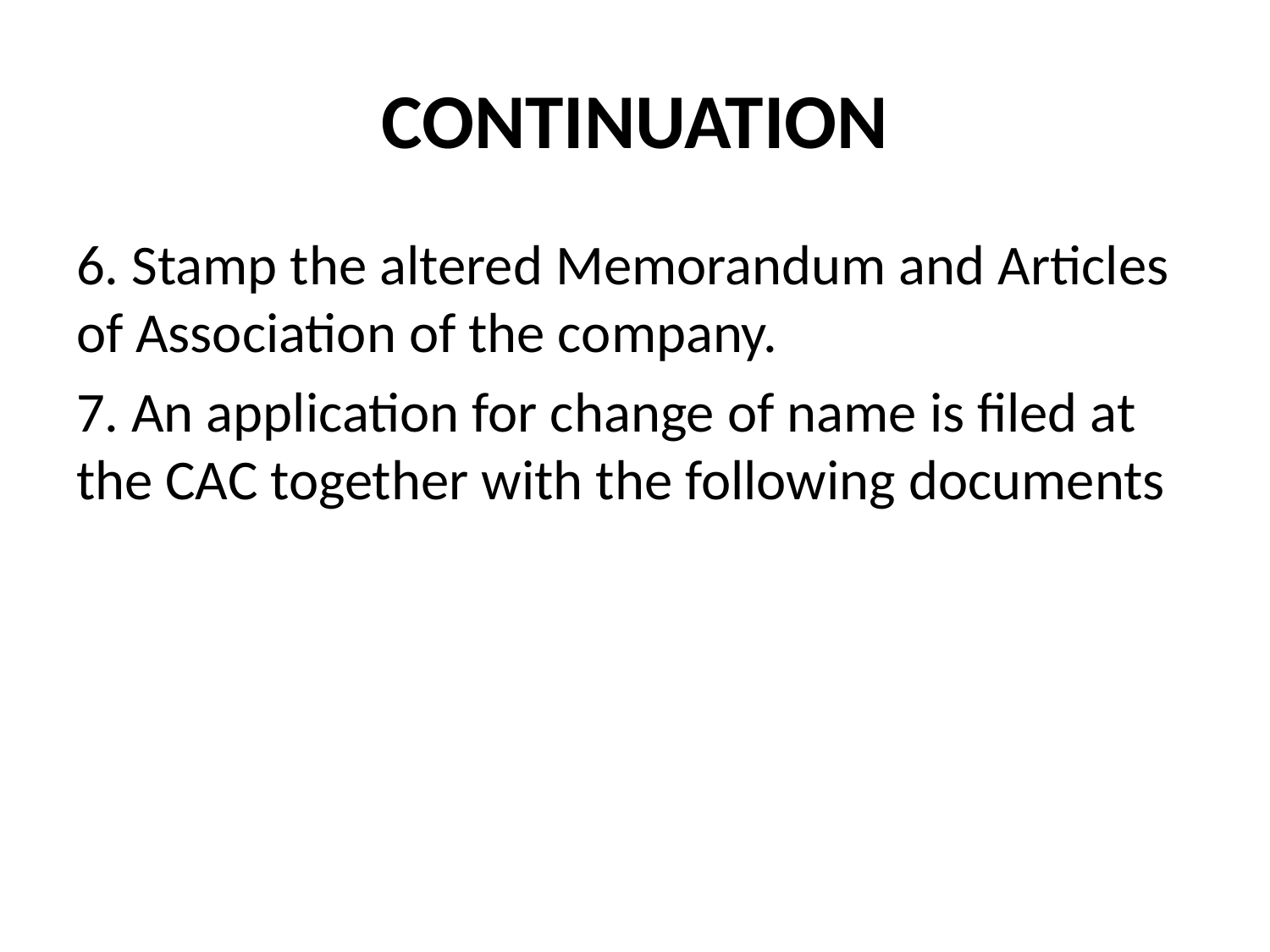

# CONTINUATION
6. Stamp the altered Memorandum and Articles of Association of the company.
7. An application for change of name is filed at the CAC together with the following documents